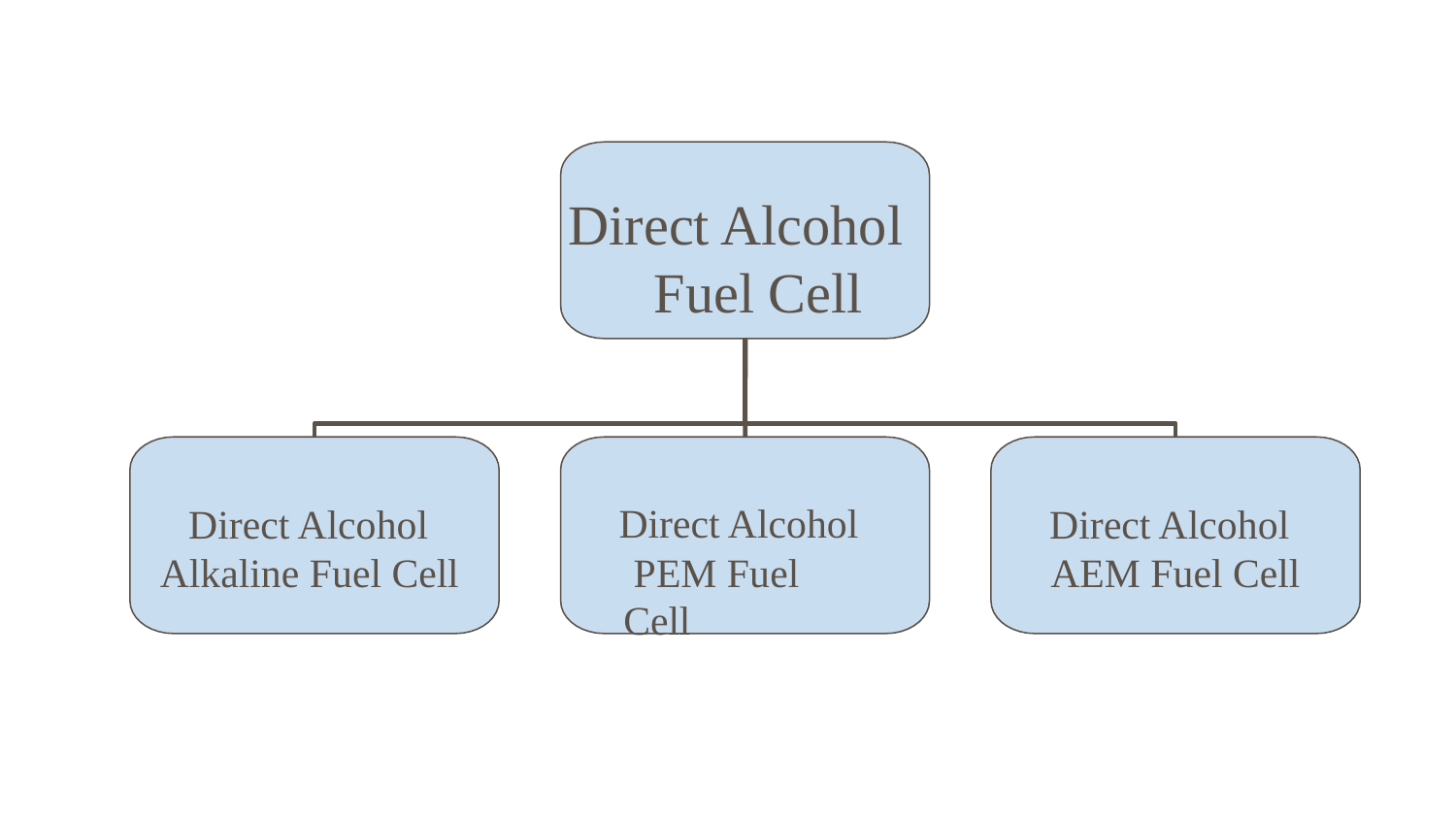

# Direct Alcohol  Fuel Cell

Direct Alcohol  Alkaline Fuel Cell
Direct Alcohol  PEM Fuel Cell
Direct Alcohol  AEM Fuel Cell